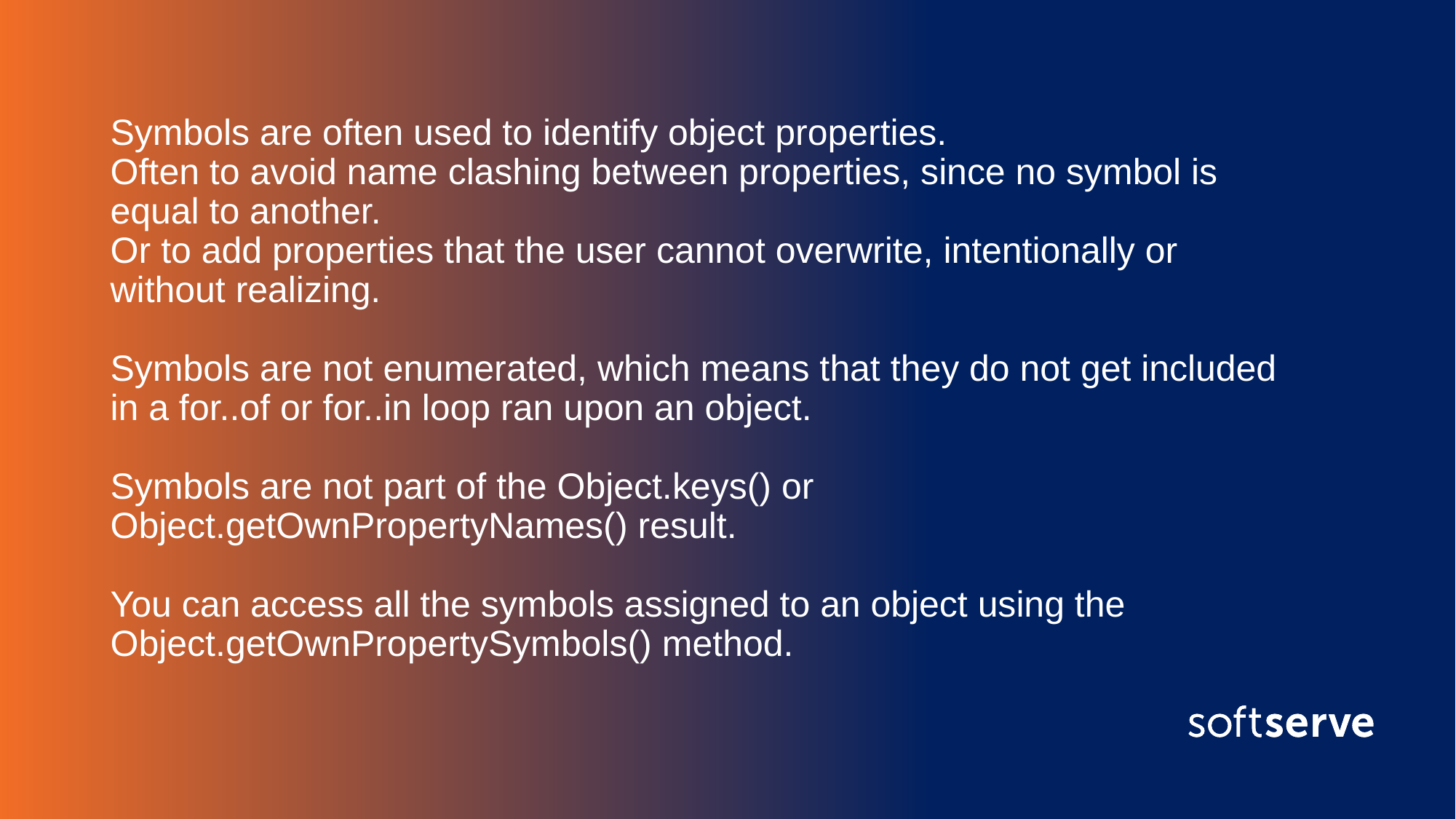

Symbols are often used to identify object properties.
Often to avoid name clashing between properties, since no symbol is equal to another.
Or to add properties that the user cannot overwrite, intentionally or without realizing.
Symbols are not enumerated, which means that they do not get included in a for..of or for..in loop ran upon an object.
Symbols are not part of the Object.keys() or Object.getOwnPropertyNames() result.
You can access all the symbols assigned to an object using the Object.getOwnPropertySymbols() method.